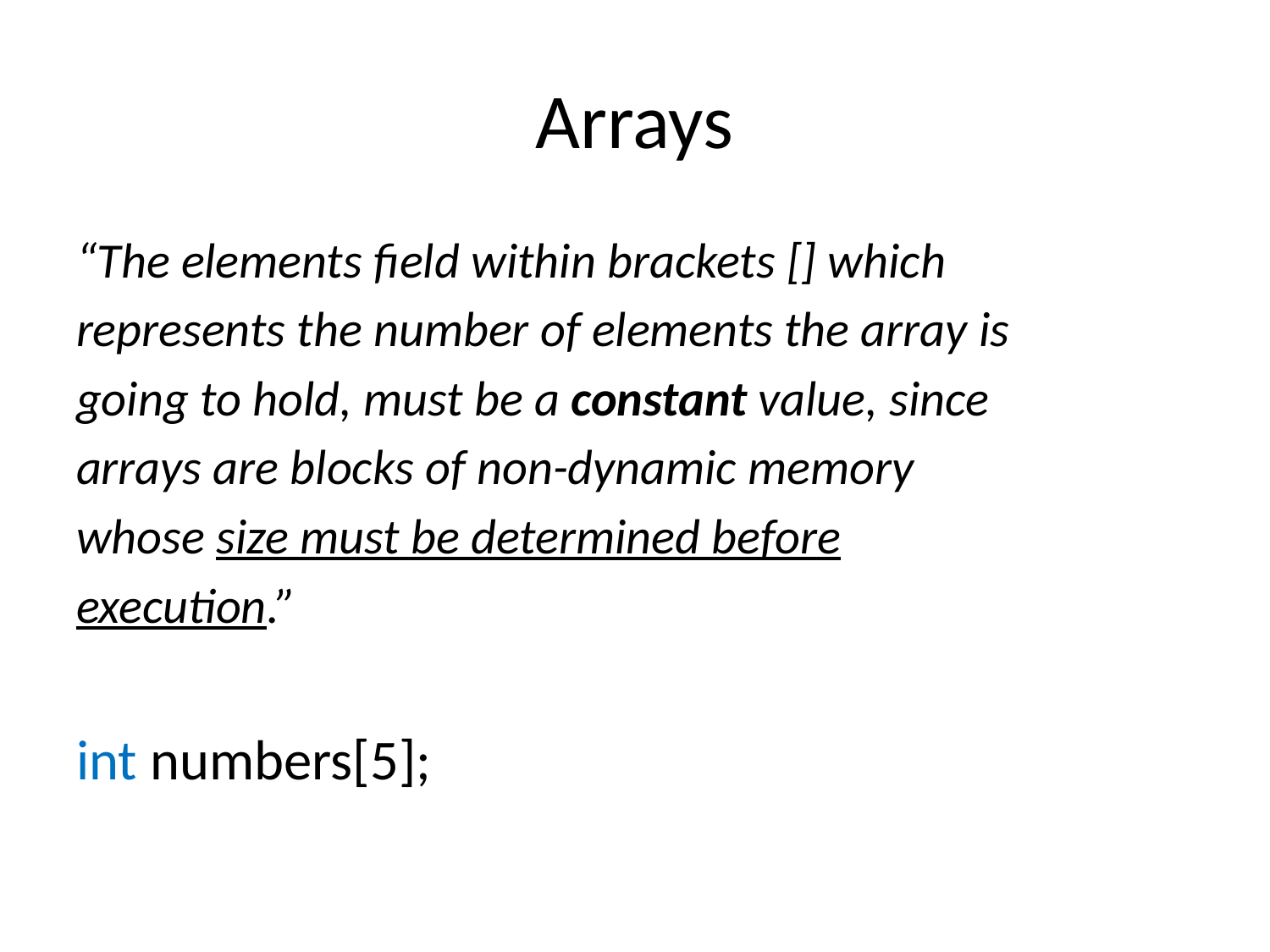

# Arrays
“The elements field within brackets [] which
represents the number of elements the array is
going to hold, must be a constant value, since
arrays are blocks of non-dynamic memory
whose size must be determined before
execution.”

int numbers[5];